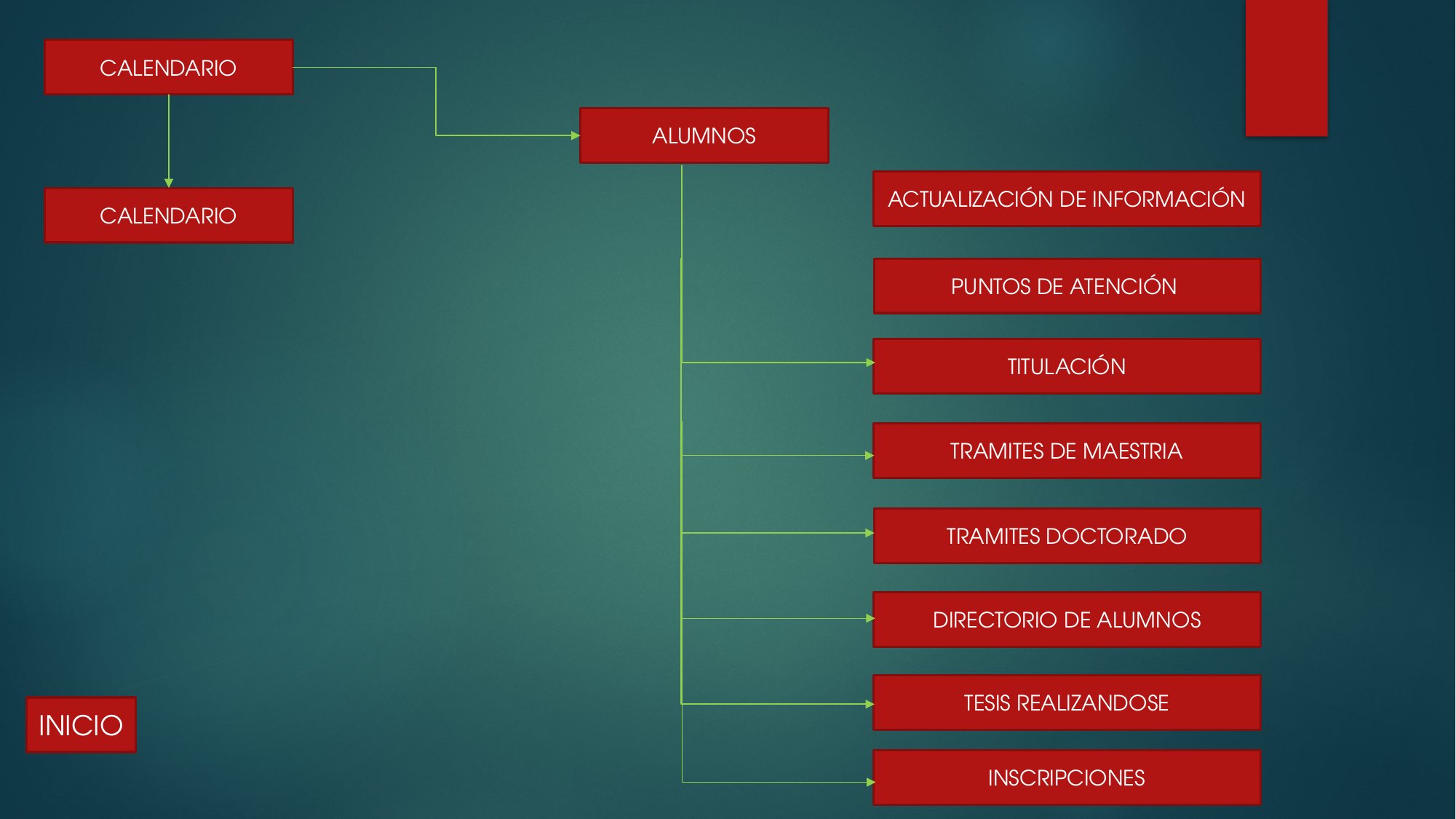

CALENDARIO
ALUMNOS
ACTUALIZACIÓN DE INFORMACIÓN
CALENDARIO
PUNTOS DE ATENCIÓN
TITULACIÓN
TRAMITES DE MAESTRIA
TRAMITES DOCTORADO
DIRECTORIO DE ALUMNOS
TESIS REALIZANDOSE
INICIO
INSCRIPCIONES